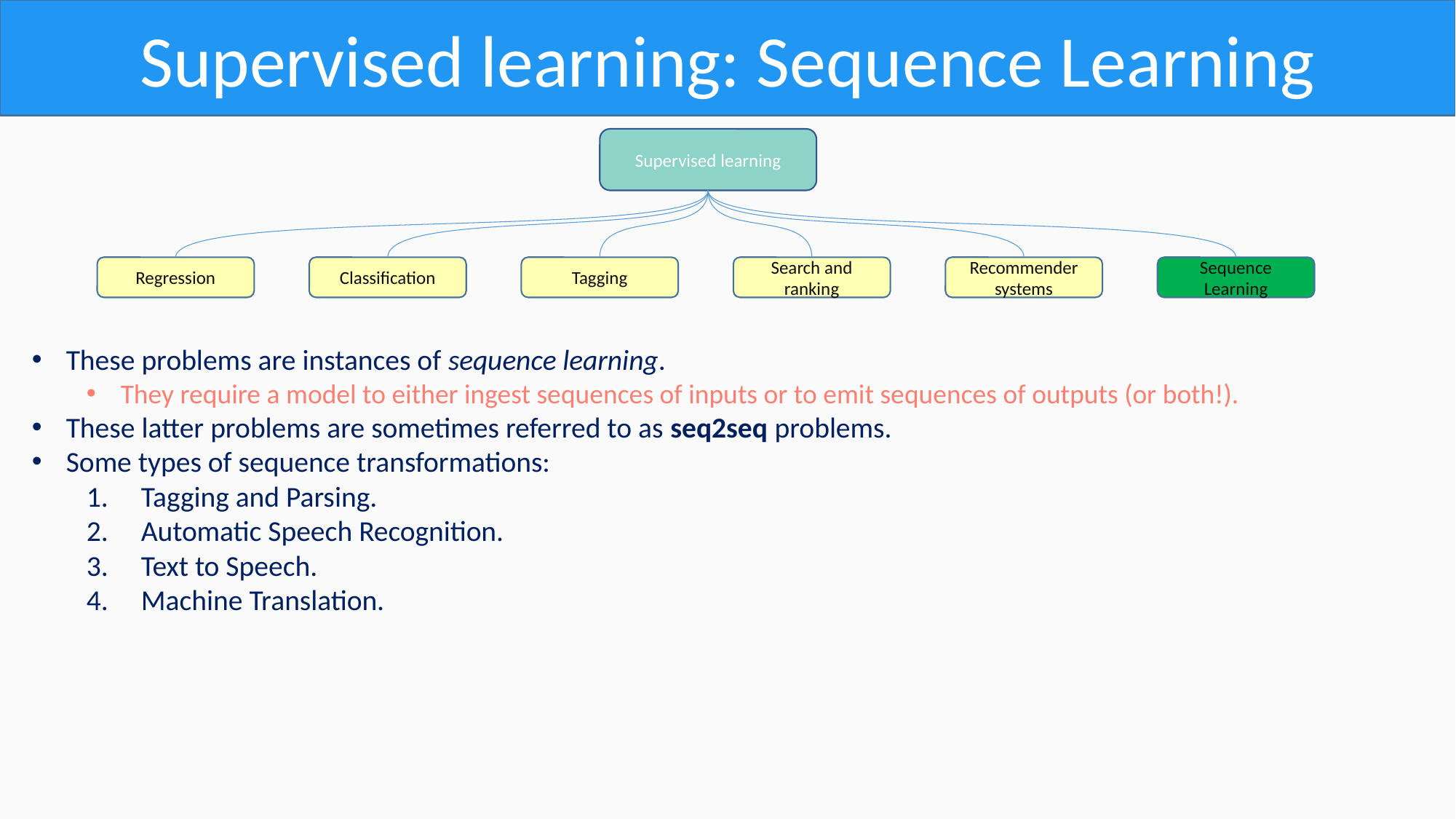

Supervised learning: Sequence Learning
Supervised learning
Search and ranking
Recommender systems
Sequence Learning
Regression
Classification
Tagging
These problems are instances of sequence learning.
They require a model to either ingest sequences of inputs or to emit sequences of outputs (or both!).
These latter problems are sometimes referred to as seq2seq problems.
Some types of sequence transformations:
Tagging and Parsing.
Automatic Speech Recognition.
Text to Speech.
Machine Translation.